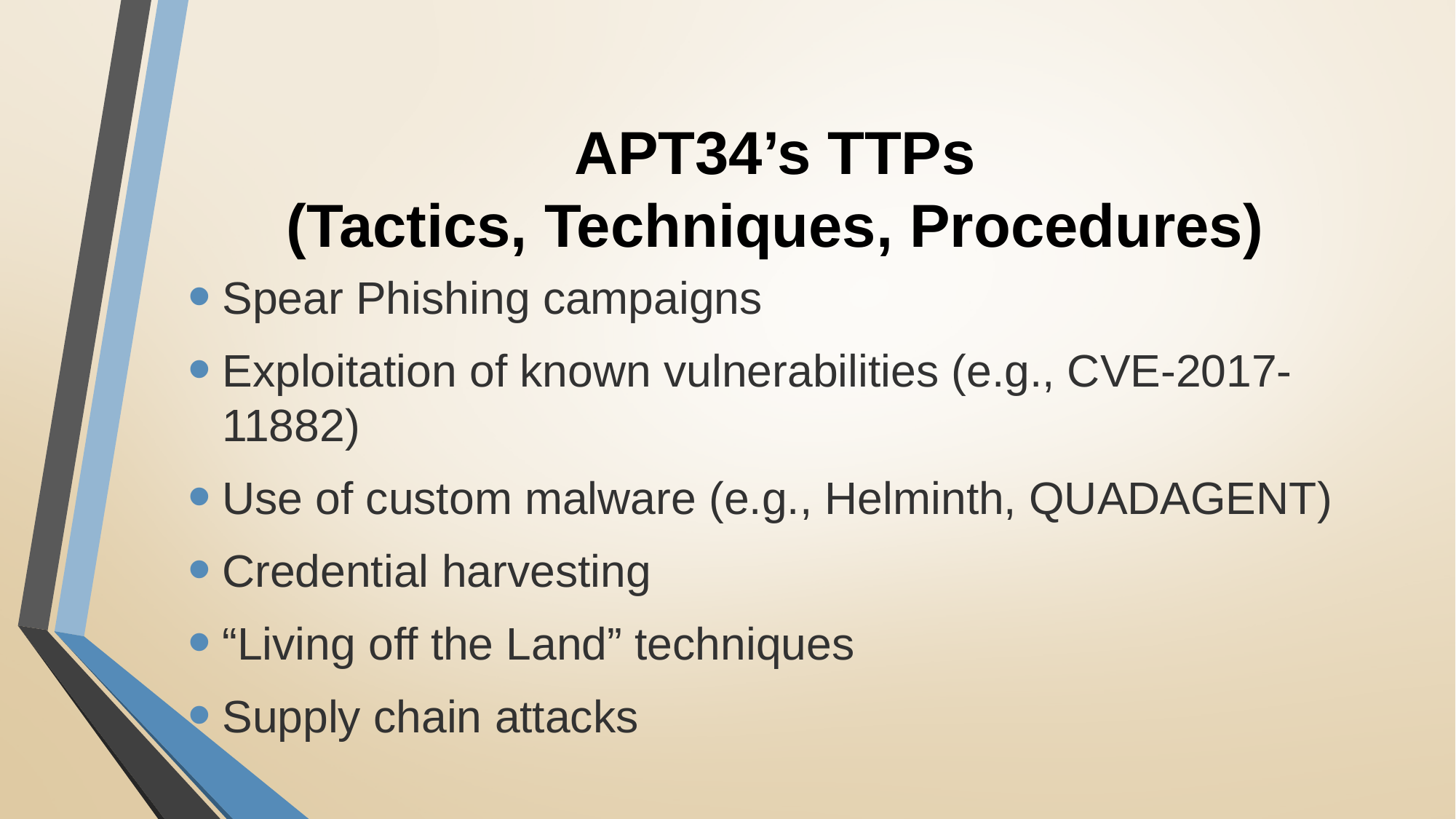

# APT34’s TTPs (Tactics, Techniques, Procedures)
Spear Phishing campaigns
Exploitation of known vulnerabilities (e.g., CVE-2017-11882)
Use of custom malware (e.g., Helminth, QUADAGENT)
Credential harvesting
“Living off the Land” techniques
Supply chain attacks